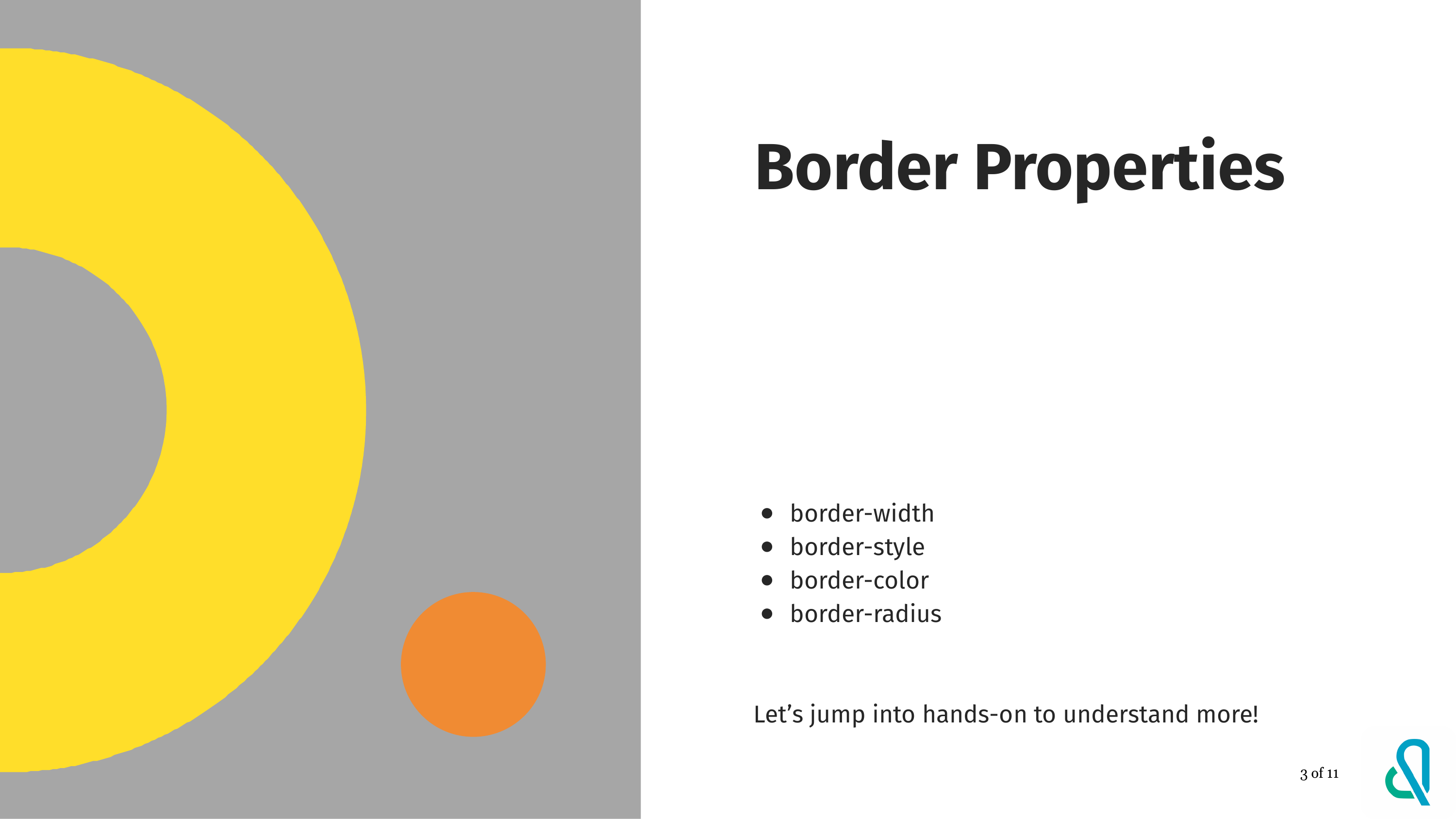

# Border Properties
border-width
border-style
border-color
border-radius

Let’s jump into hands-on to understand more!

3 of 11